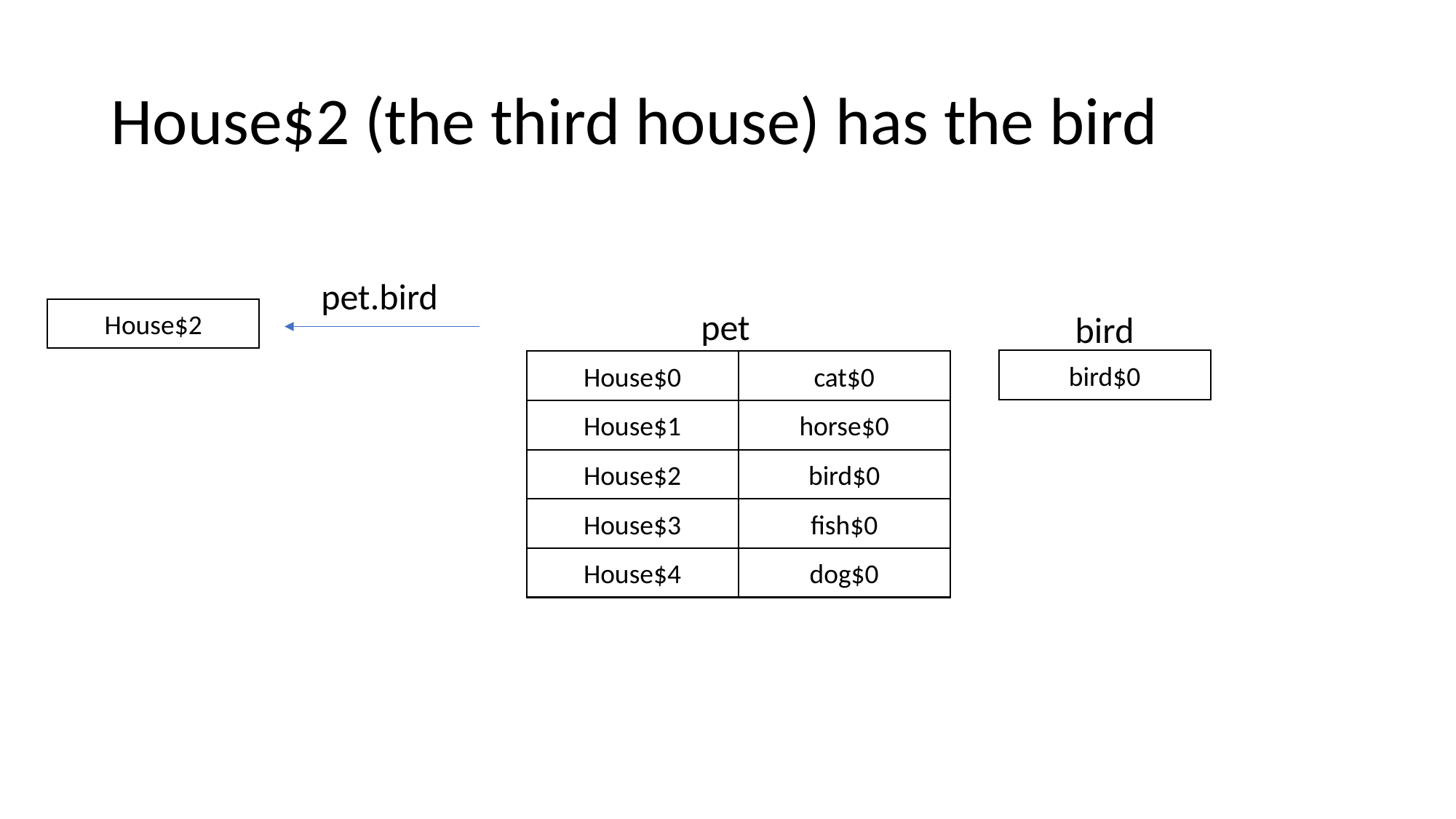

# House$2 (the third house) has the bird
pet.bird
House$2
pet
bird
bird$0
House$0
cat$0
House$1
horse$0
House$2
bird$0
House$3
fish$0
House$4
dog$0